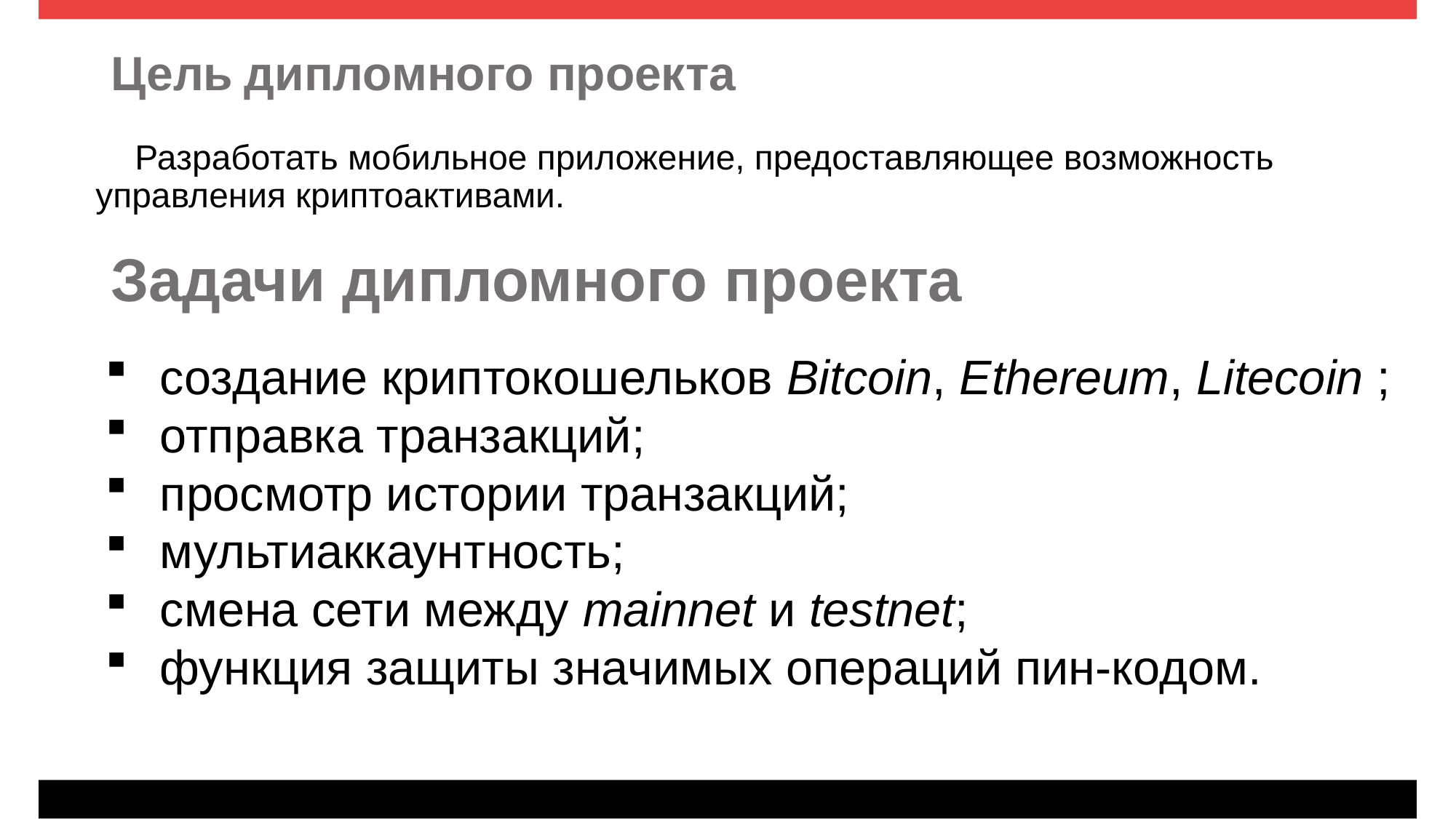

# Цель дипломного проекта
	Разработать мобильное приложение, предоставляющее возможность управления криптоактивами.

Задачи дипломного проекта
создание криптокошельков Bitcoin, Ethereum, Litecoin ;
отправка транзакций;
просмотр истории транзакций;
мультиаккаунтность;
смена сети между mainnet и testnet;
функция защиты значимых операций пин-кодом.